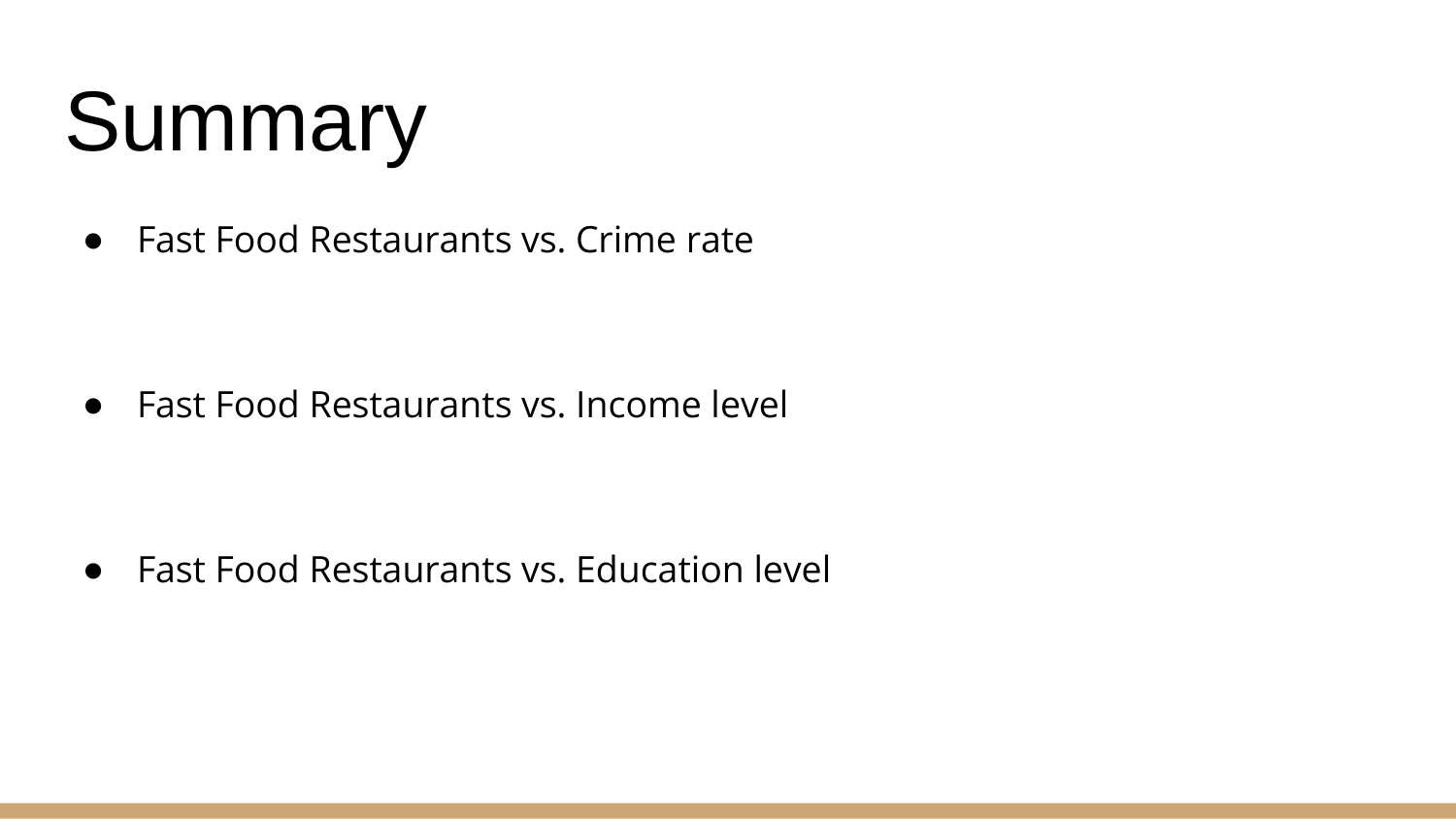

# Summary
Fast Food Restaurants vs. Crime rate

Fast Food Restaurants vs. Income level

Fast Food Restaurants vs. Education level